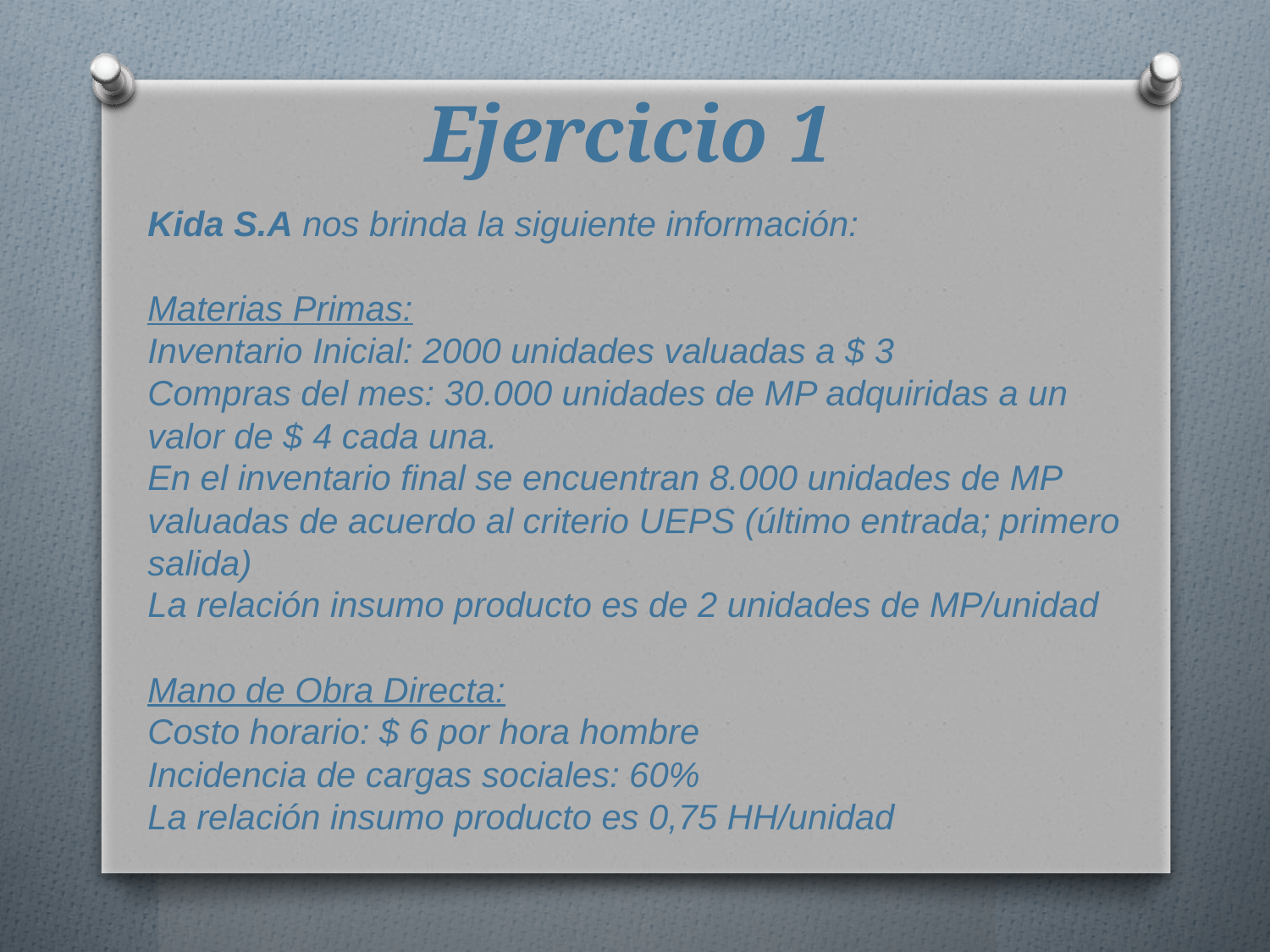

# Ejercicio 1
Kida S.A nos brinda la siguiente información:

Materias Primas:
Inventario Inicial: 2000 unidades valuadas a $ 3
Compras del mes: 30.000 unidades de MP adquiridas a un valor de $ 4 cada una.
En el inventario final se encuentran 8.000 unidades de MP valuadas de acuerdo al criterio UEPS (último entrada; primero salida)
La relación insumo producto es de 2 unidades de MP/unidad

Mano de Obra Directa:
Costo horario: $ 6 por hora hombre
Incidencia de cargas sociales: 60%
La relación insumo producto es 0,75 HH/unidad